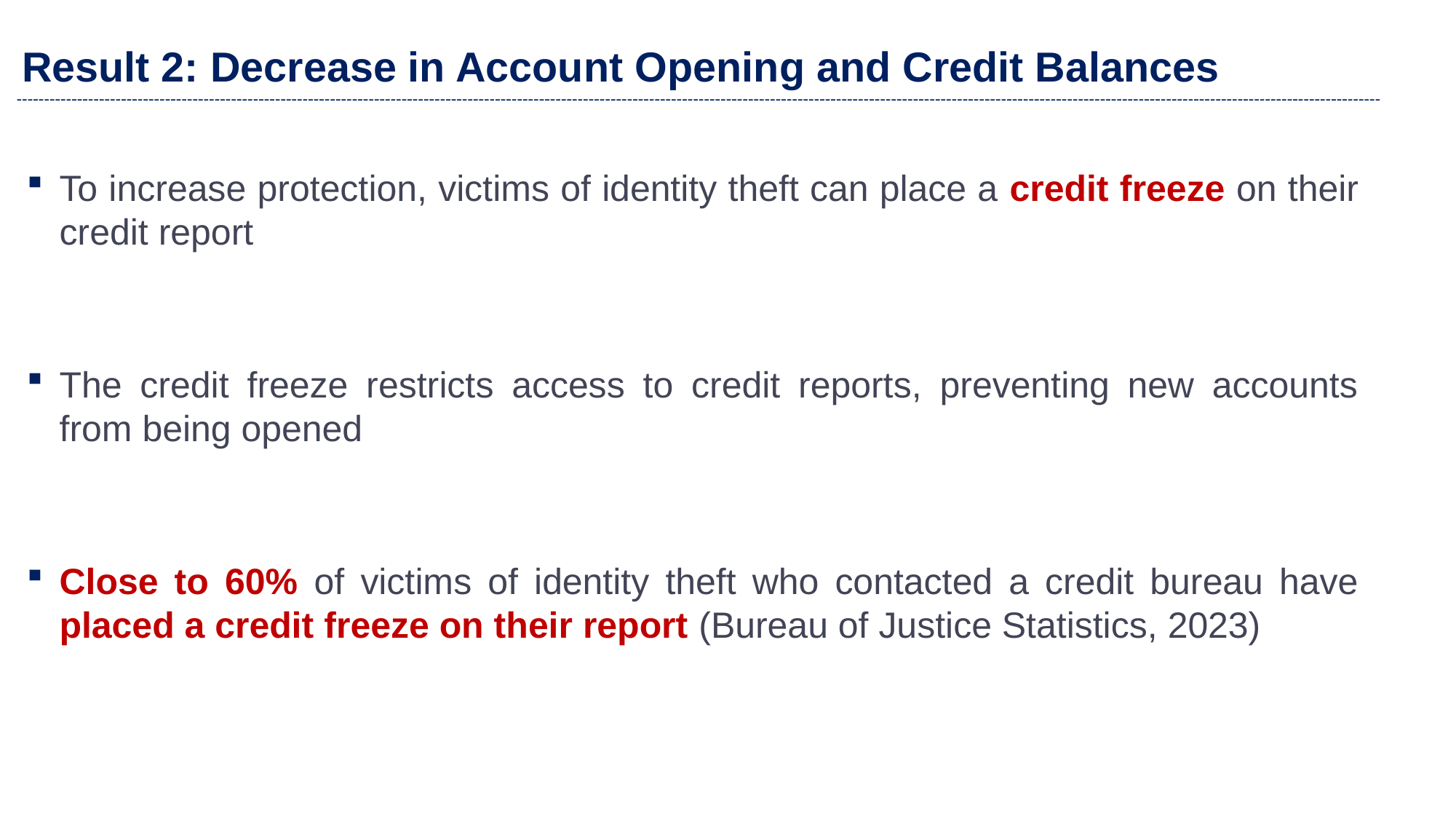

# Result 2: Decrease in Account Opening and Credit Balances

To increase protection, victims of identity theft can place a credit freeze on their credit report

The credit freeze restricts access to credit reports, preventing new accounts from being opened

Close to 60% of victims of identity theft who contacted a credit bureau have placed a credit freeze on their report (Bureau of Justice Statistics, 2023)